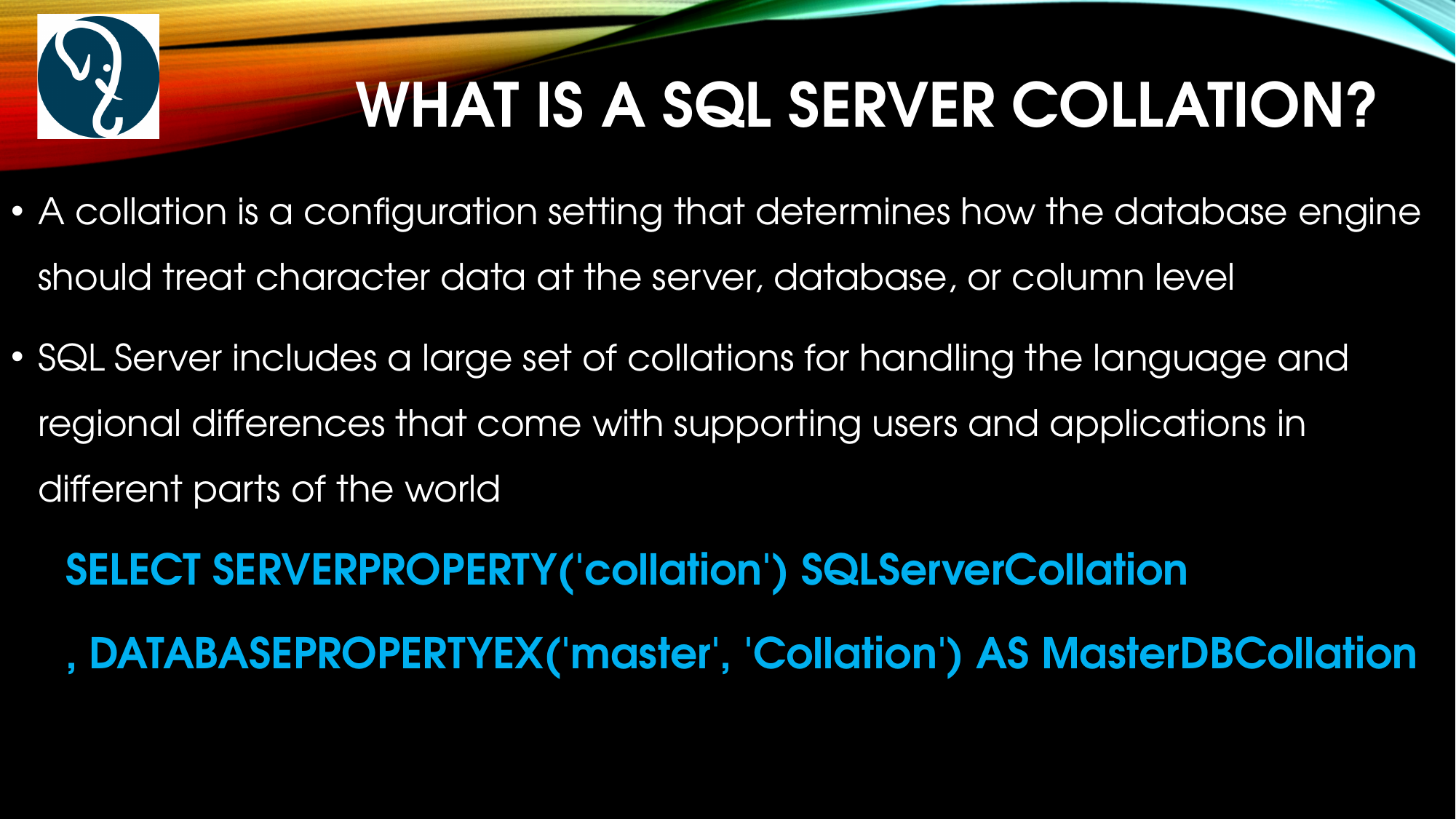

# What is a SQL Server collation?
A collation is a configuration setting that determines how the database engine should treat character data at the server, database, or column level
SQL Server includes a large set of collations for handling the language and regional differences that come with supporting users and applications in different parts of the world
SELECT SERVERPROPERTY('collation') SQLServerCollation
, DATABASEPROPERTYEX('master', 'Collation') AS MasterDBCollation